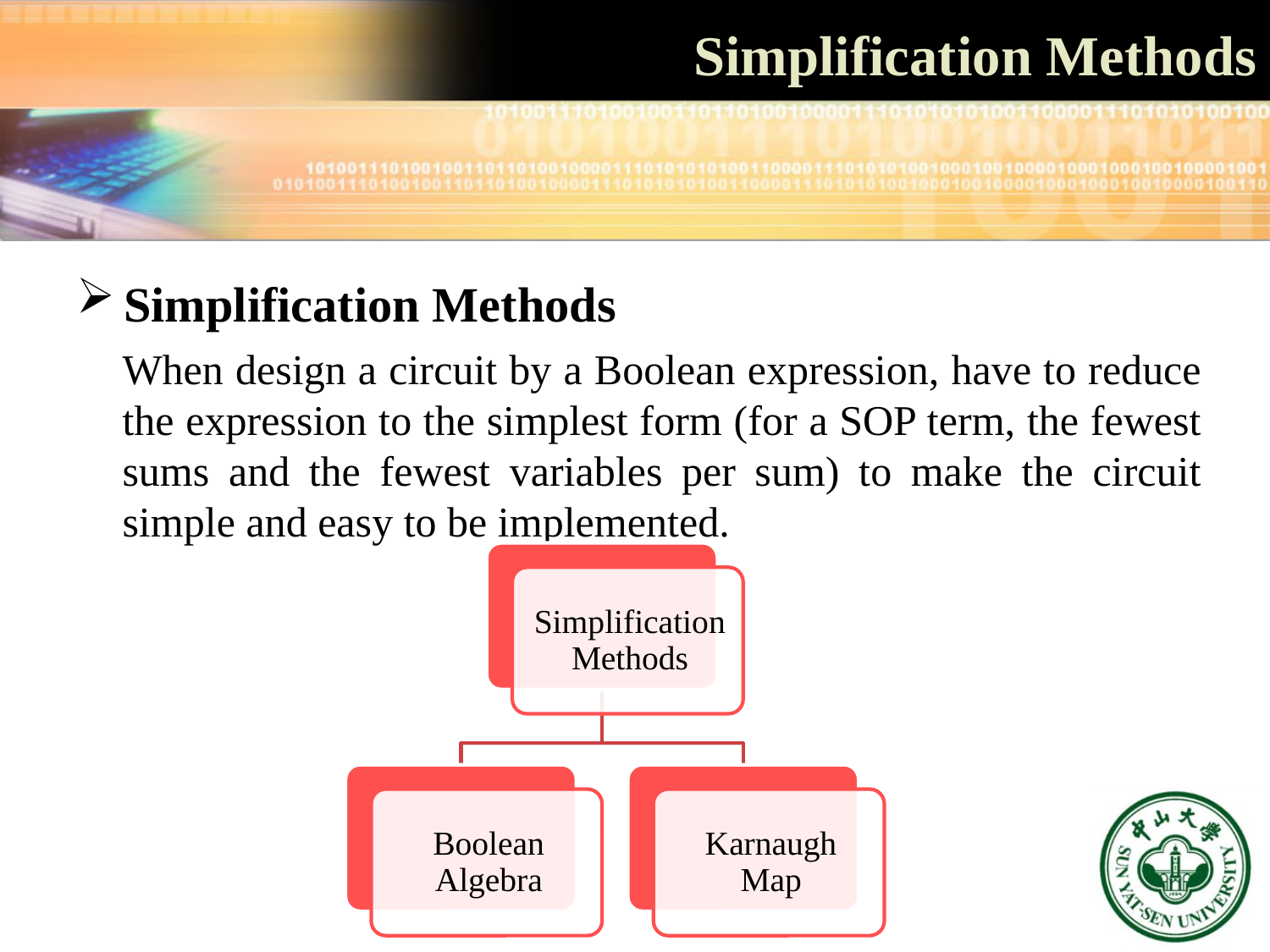

# Simplification Methods
Simplification Methods
When design a circuit by a Boolean expression, have to reduce the expression to the simplest form (for a SOP term, the fewest sums and the fewest variables per sum) to make the circuit simple and easy to be implemented.
Simplification Methods
Boolean Algebra
Karnaugh Map